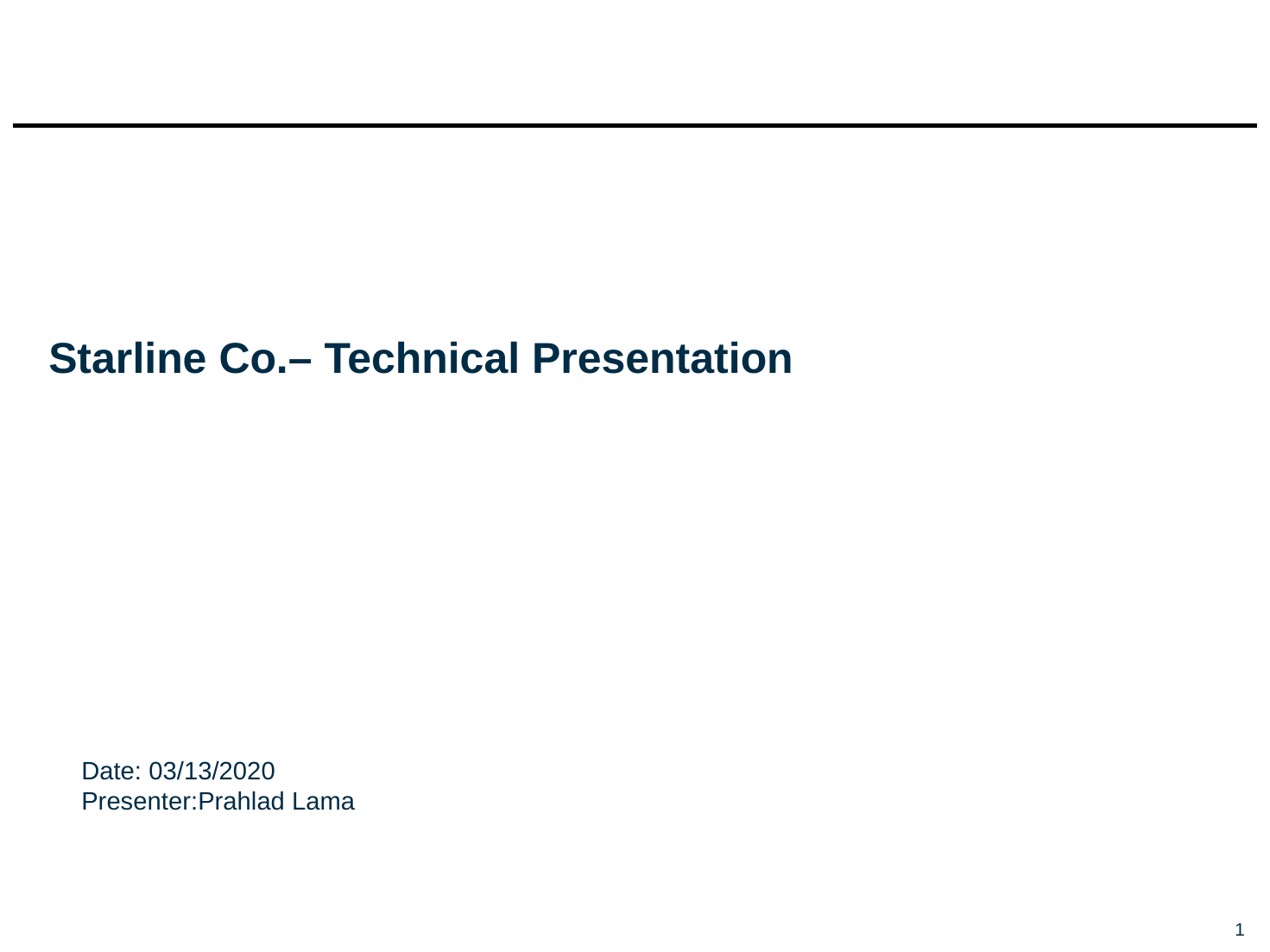

# Starline Co.– Technical Presentation
Date: 03/13/2020
Presenter:Prahlad Lama